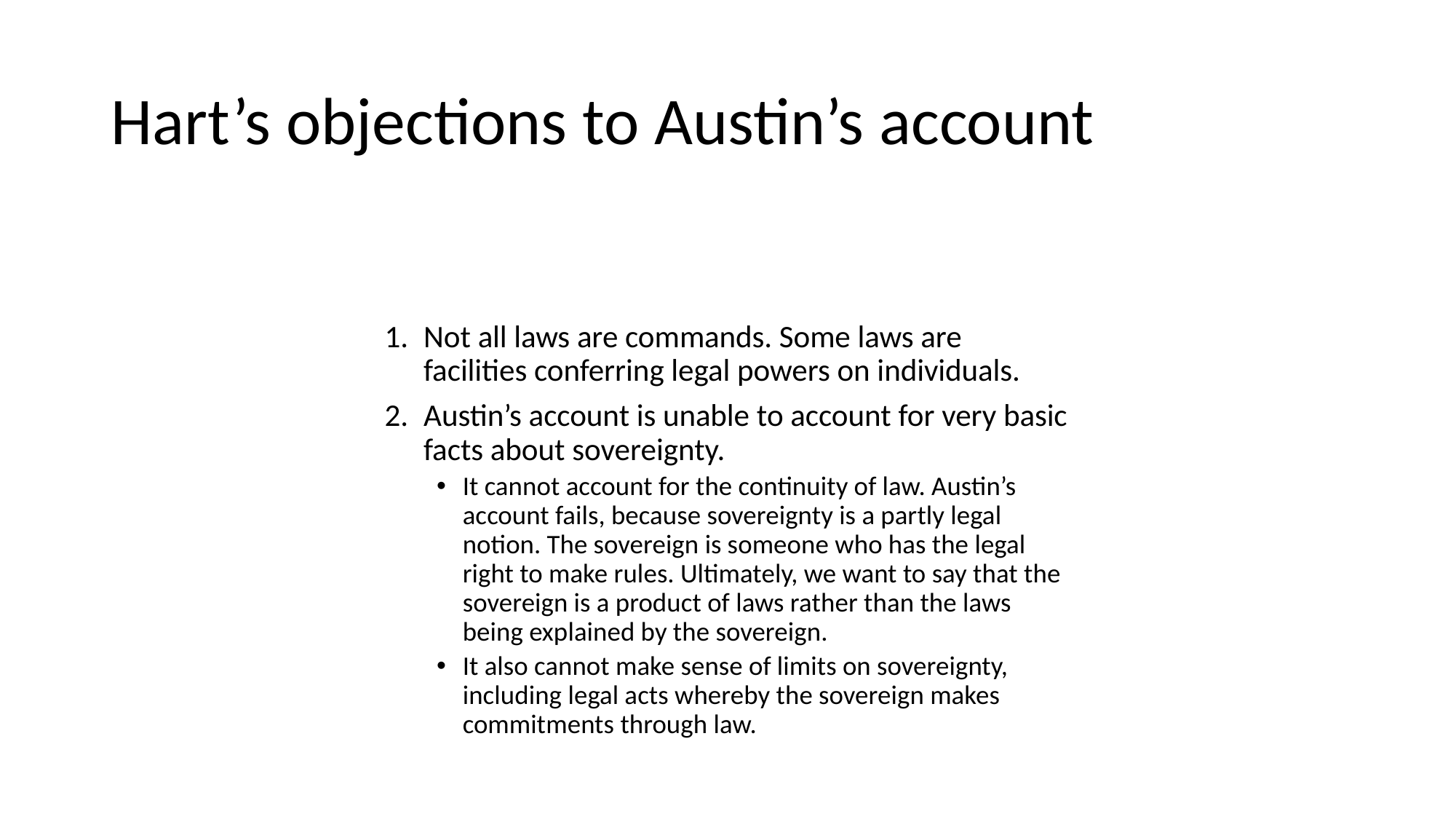

# Hart’s objections to Austin’s account
Not all laws are commands. Some laws are facilities conferring legal powers on individuals.
Austin’s account is unable to account for very basic facts about sovereignty.
It cannot account for the continuity of law. Austin’s account fails, because sovereignty is a partly legal notion. The sovereign is someone who has the legal right to make rules. Ultimately, we want to say that the sovereign is a product of laws rather than the laws being explained by the sovereign.
It also cannot make sense of limits on sovereignty, including legal acts whereby the sovereign makes commitments through law.